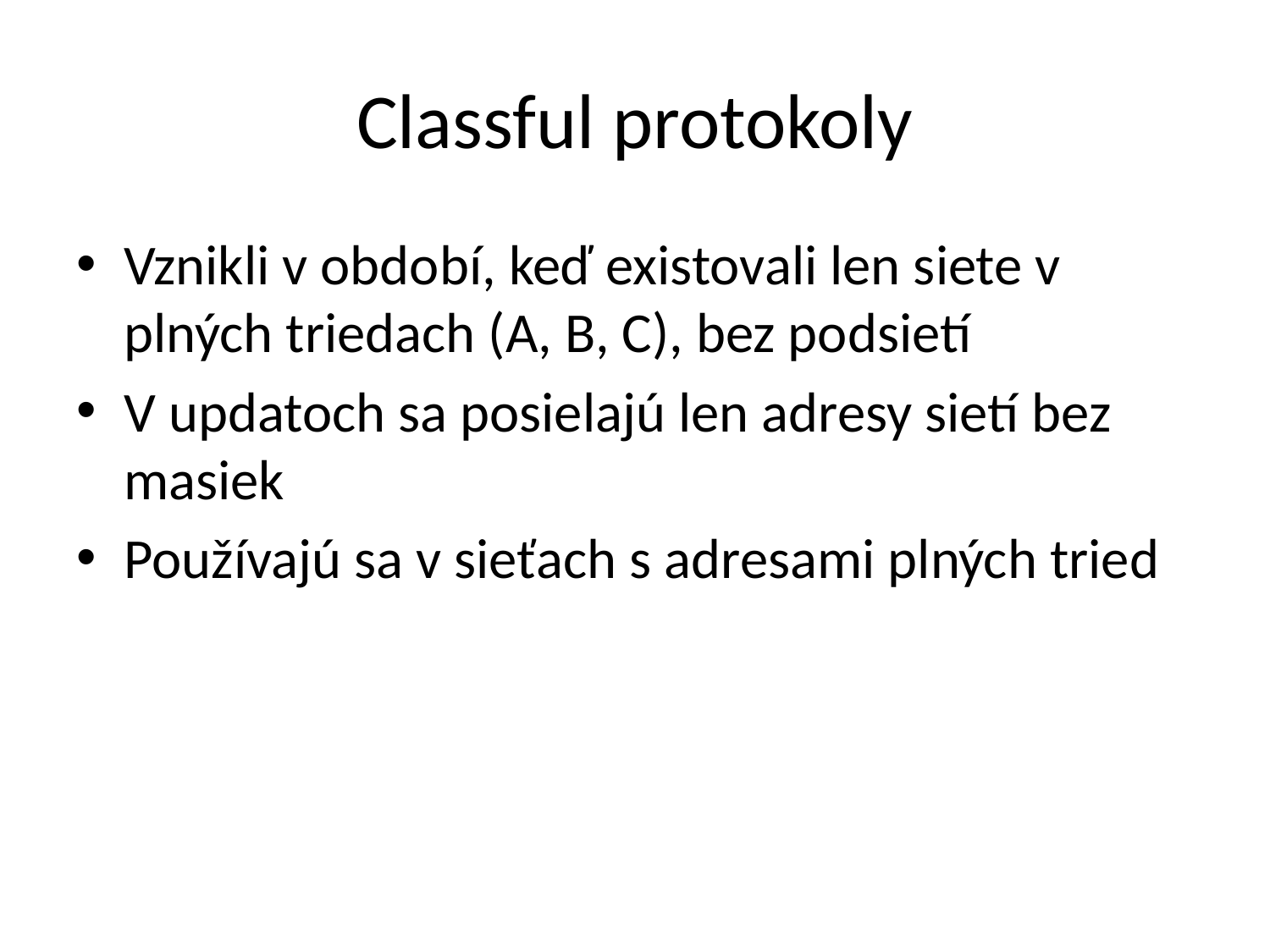

# Classful protokoly
Vznikli v období, keď existovali len siete v plných triedach (A, B, C), bez podsietí
V updatoch sa posielajú len adresy sietí bez masiek
Používajú sa v sieťach s adresami plných tried